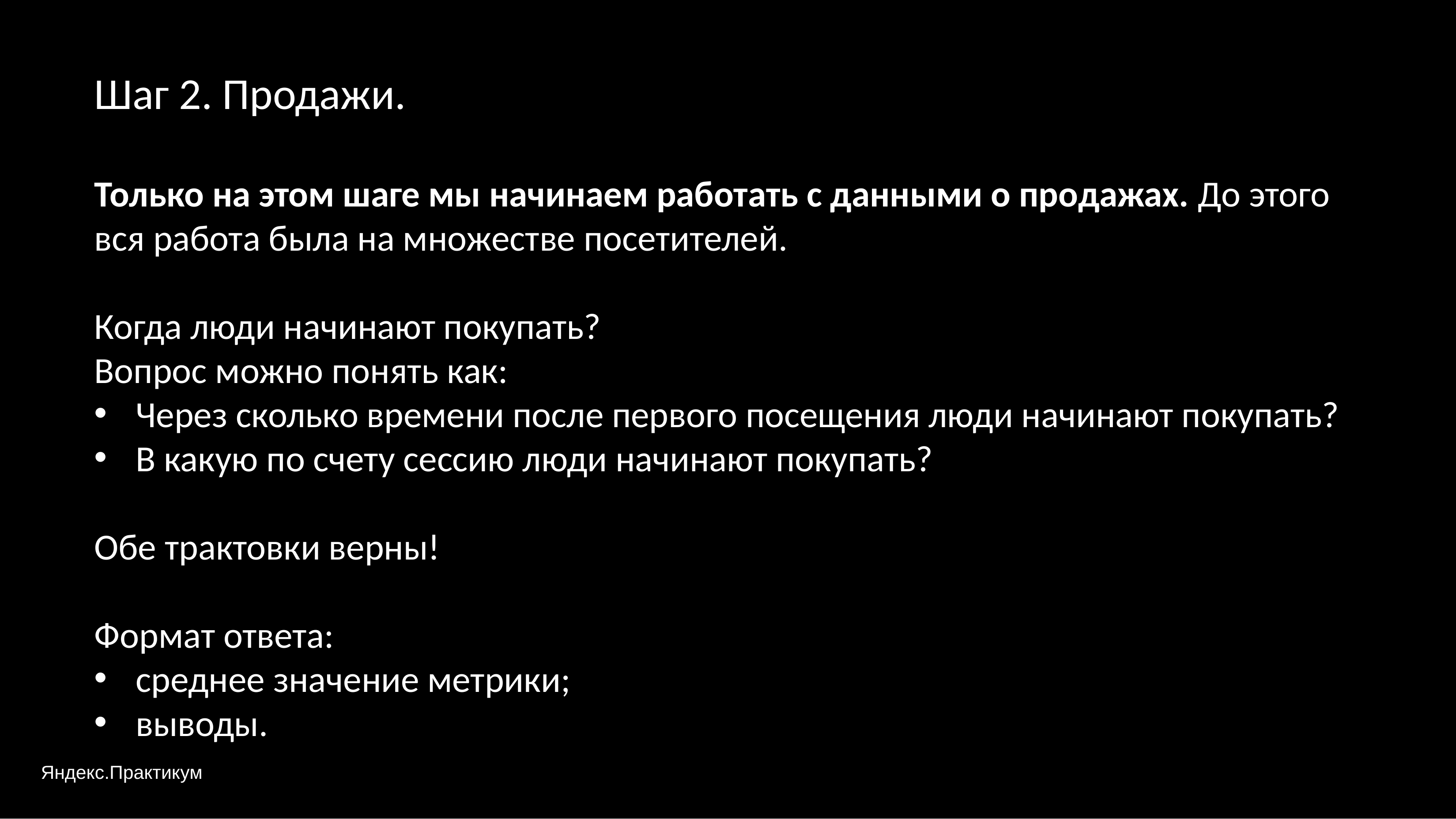

Шаг 2. Продажи.
Только на этом шаге мы начинаем работать с данными о продажах. До этого вся работа была на множестве посетителей.

Когда люди начинают покупать?
Вопрос можно понять как:
Через сколько времени после первого посещения люди начинают покупать?
В какую по счету сессию люди начинают покупать?

Обе трактовки верны!

Формат ответа:
среднее значение метрики;
выводы.
Яндекс.Практикум